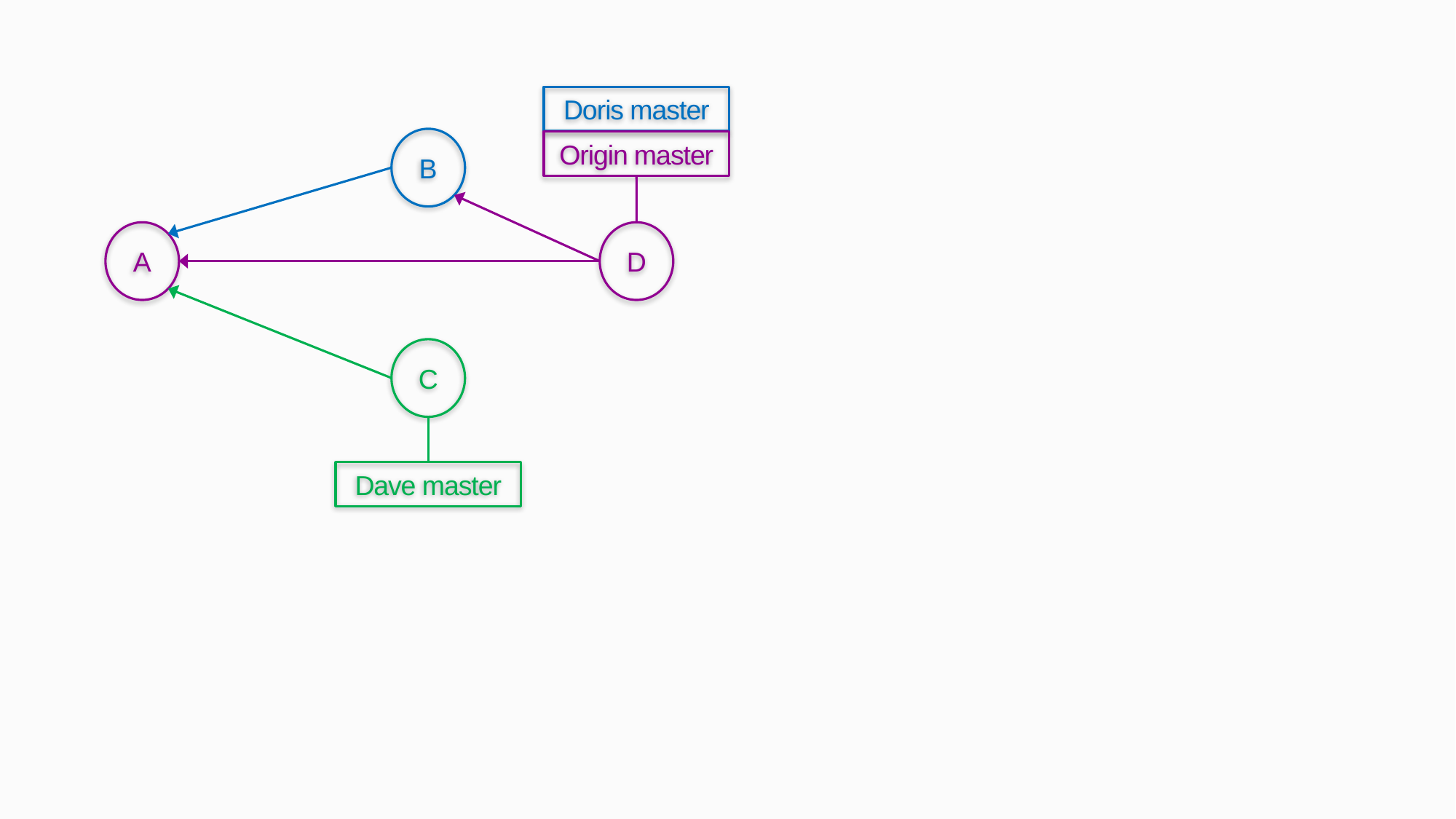

Doris master
B
Origin master
D
A
C
Dave master